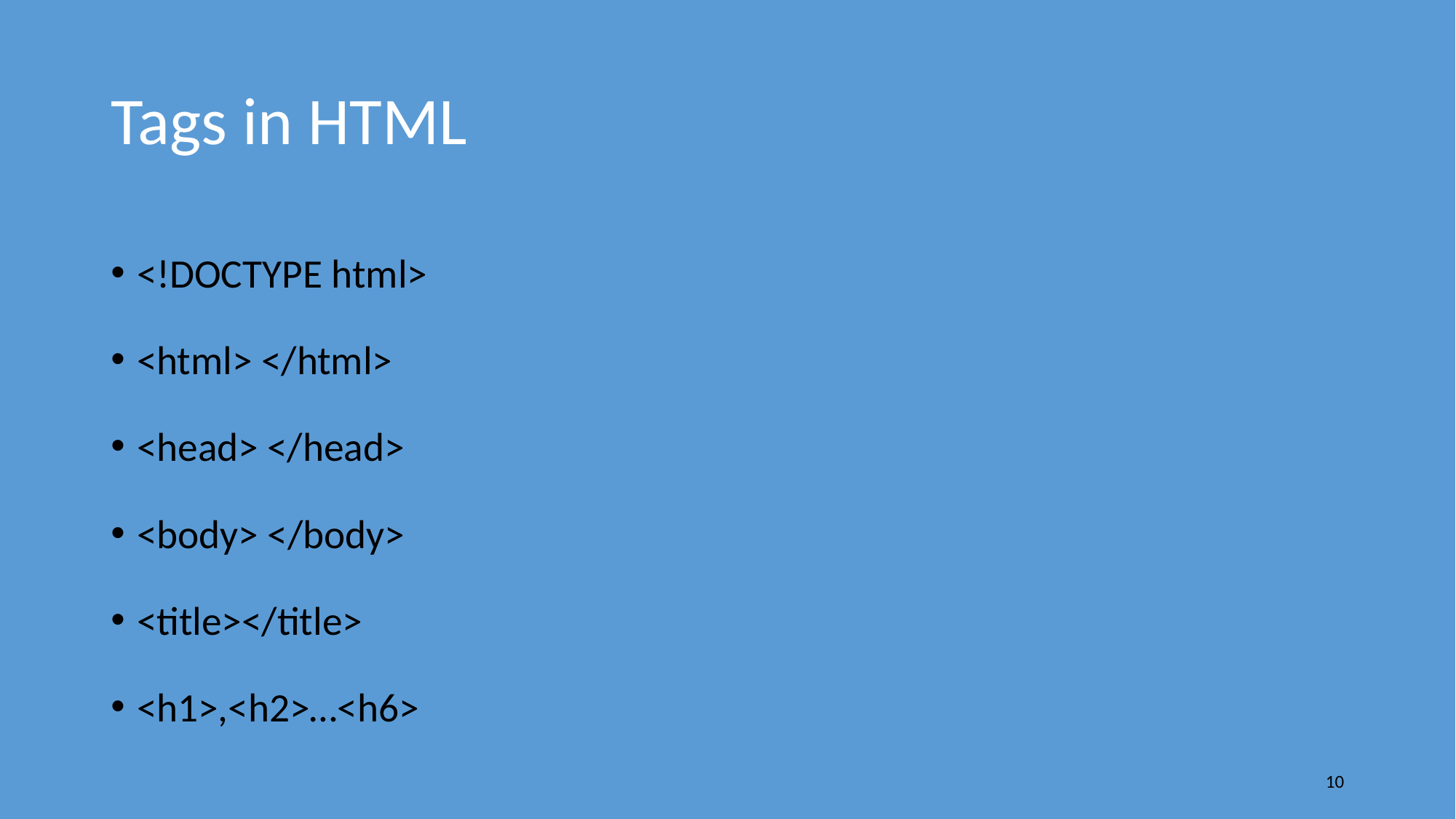

# Tags in HTML
<!DOCTYPE html>
<html> </html>
<head> </head>
<body> </body>
<title></title>
<h1>,<h2>…<h6>
10